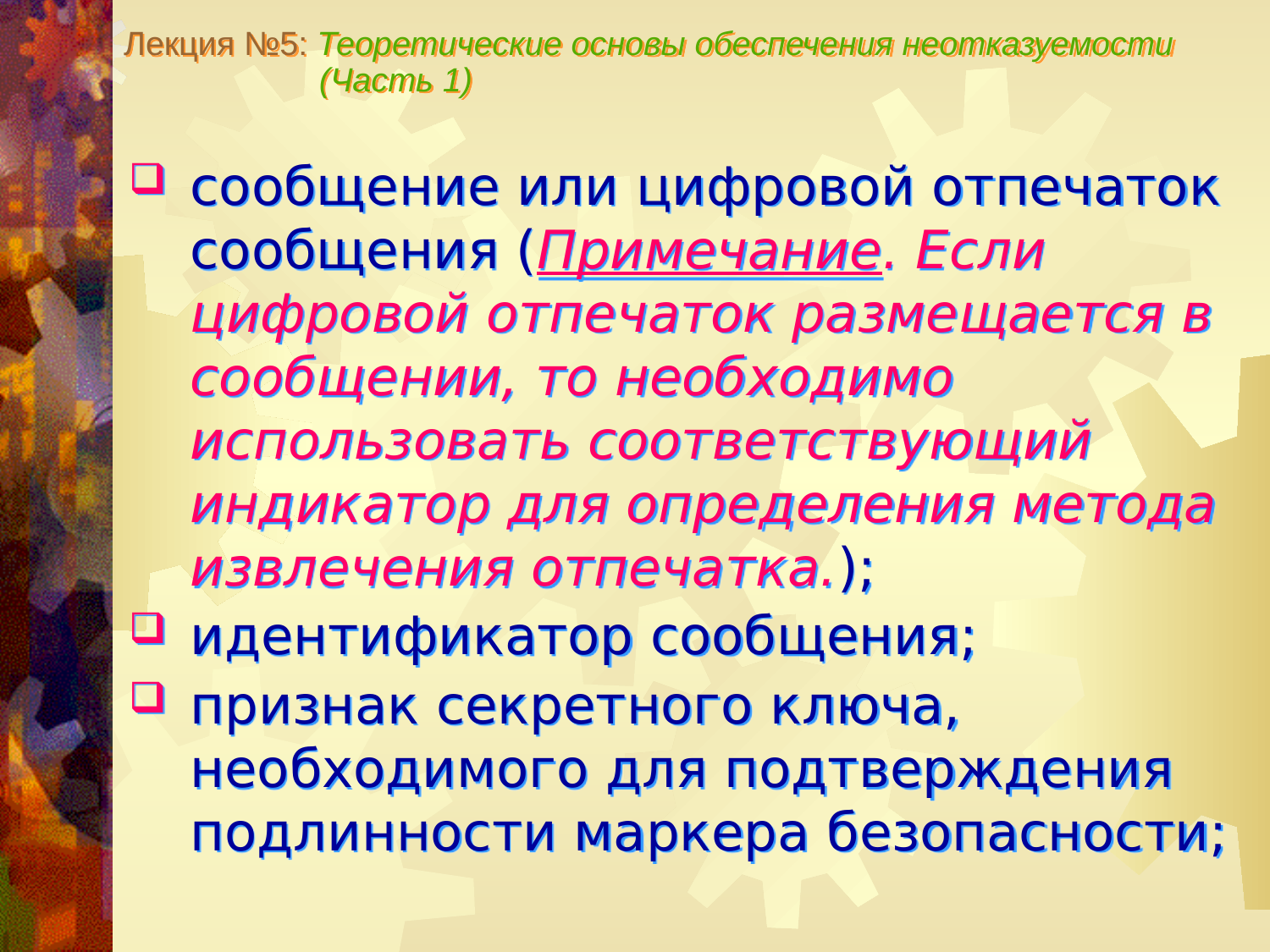

Лекция №5: Теоретические основы обеспечения неотказуемости
                       (Часть 1)
сообщение или цифровой отпечаток сообщения (Примечание. Если цифровой отпечаток размещается в сообщении, то необходимо использовать соответствующий индикатор для определения метода извлечения отпечатка.);
идентификатор сообщения;
признак секретного ключа, необходимого для подтверждения подлинности маркера безопасности;